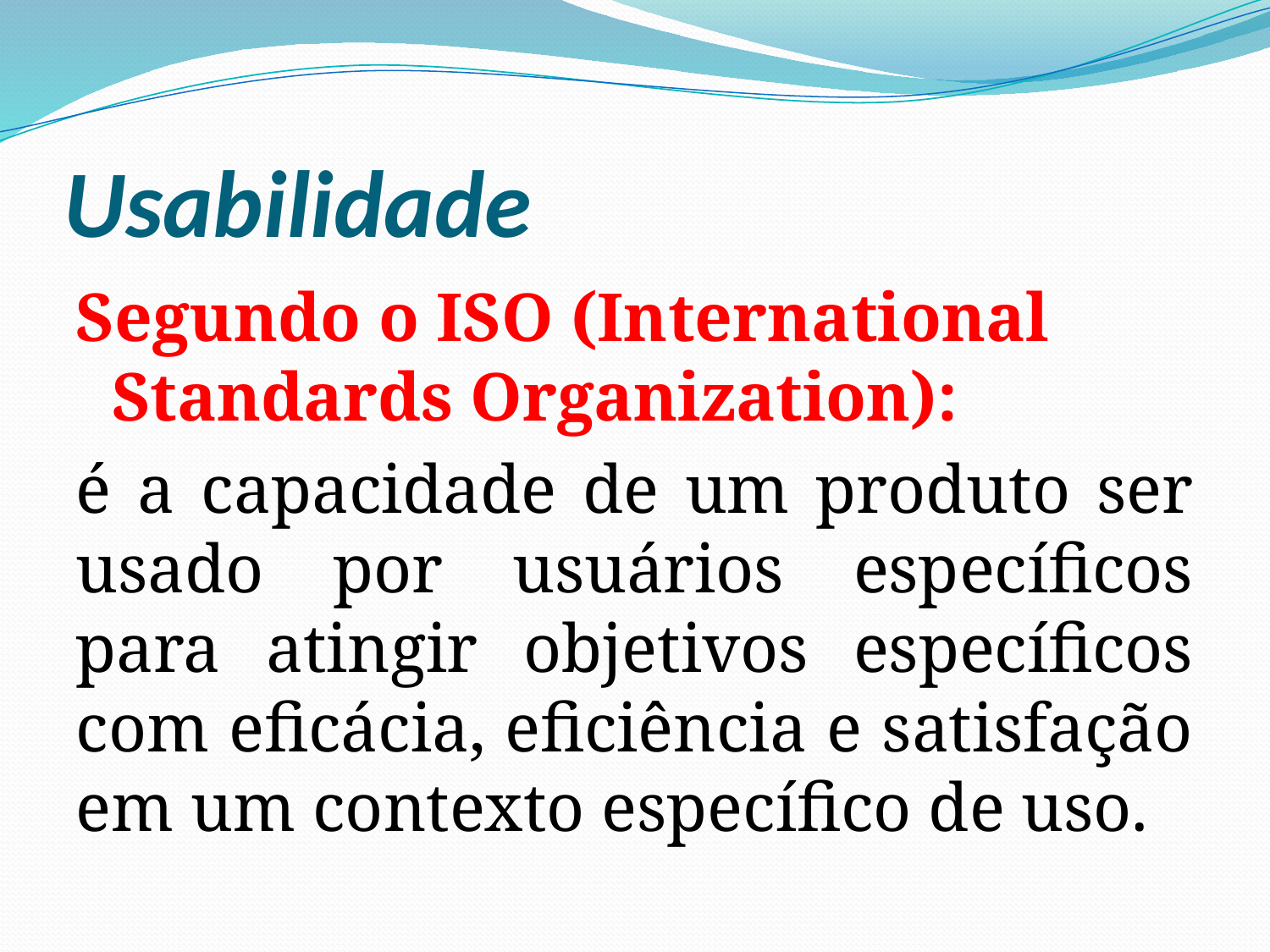

# Usabilidade
Segundo o ISO (International Standards Organization):
é a capacidade de um produto ser usado por usuários específicos para atingir objetivos específicos com eficácia, eficiência e satisfação em um contexto específico de uso.